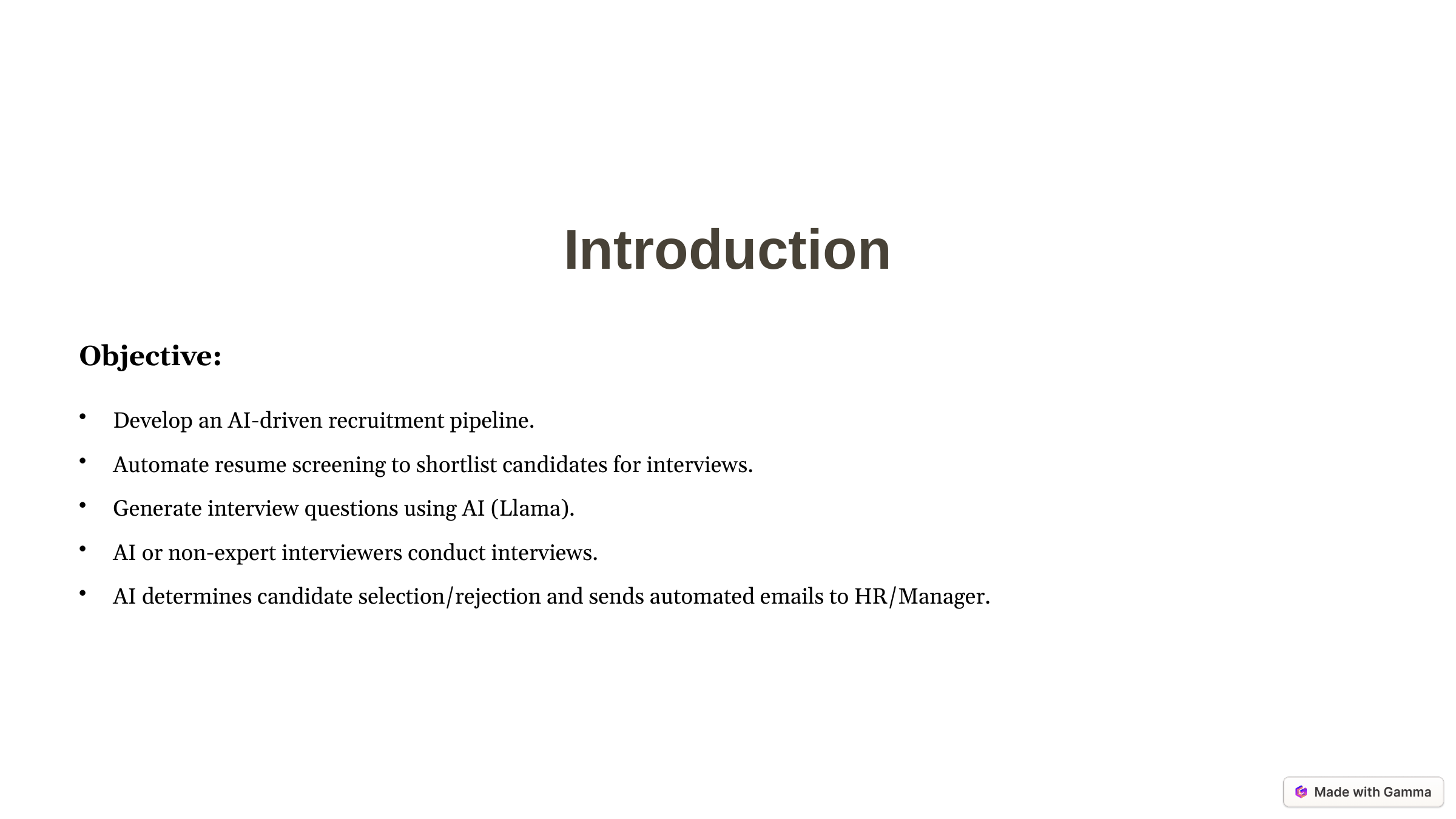

Introduction
Objective:
Develop an AI-driven recruitment pipeline.
Automate resume screening to shortlist candidates for interviews.
Generate interview questions using AI (Llama).
AI or non-expert interviewers conduct interviews.
AI determines candidate selection/rejection and sends automated emails to HR/Manager.